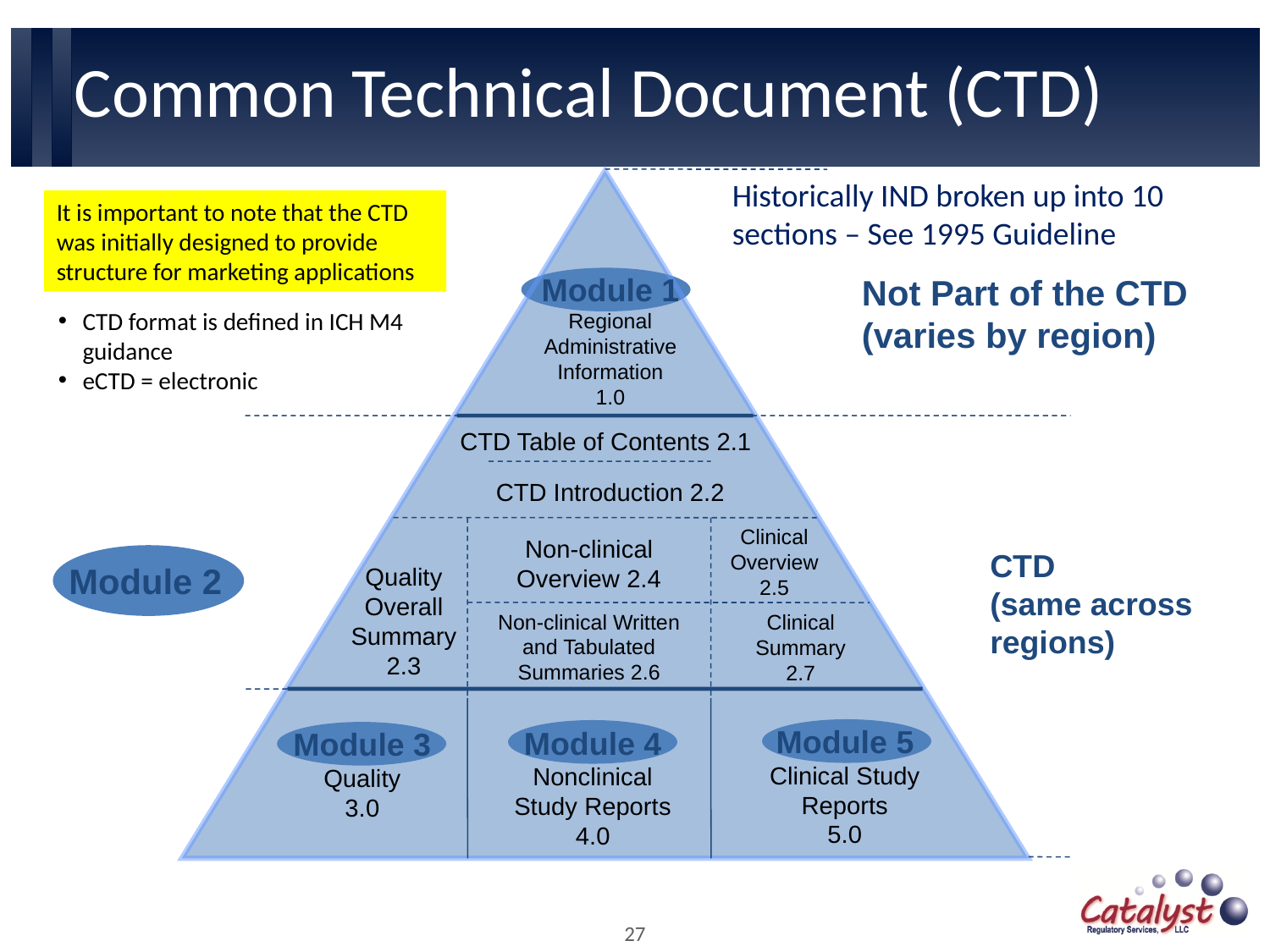

# Common Technical Document (CTD)

Module 1
Regional
Administrative
Information
1.0
Not Part of the CTD
(varies by region)

CTD Table of Contents 2.1

CTD Introduction 2.2

Clinical
Overview
2.5

Non-clinical Overview 2.4
CTD
(same across
regions)

Module 2
Quality
Overall
Summary
2.3
Non-clinical Written and Tabulated Summaries 2.6

Clinical Summary
2.7

Module 5
Clinical Study
Reports
5.0
Module 4
Nonclinical
Study Reports
4.0
Module 3
Quality
3.0

Historically IND broken up into 10 sections – See 1995 Guideline
It is important to note that the CTD was initially designed to provide structure for marketing applications

CTD format is defined in ICH M4 guidance
eCTD = electronic